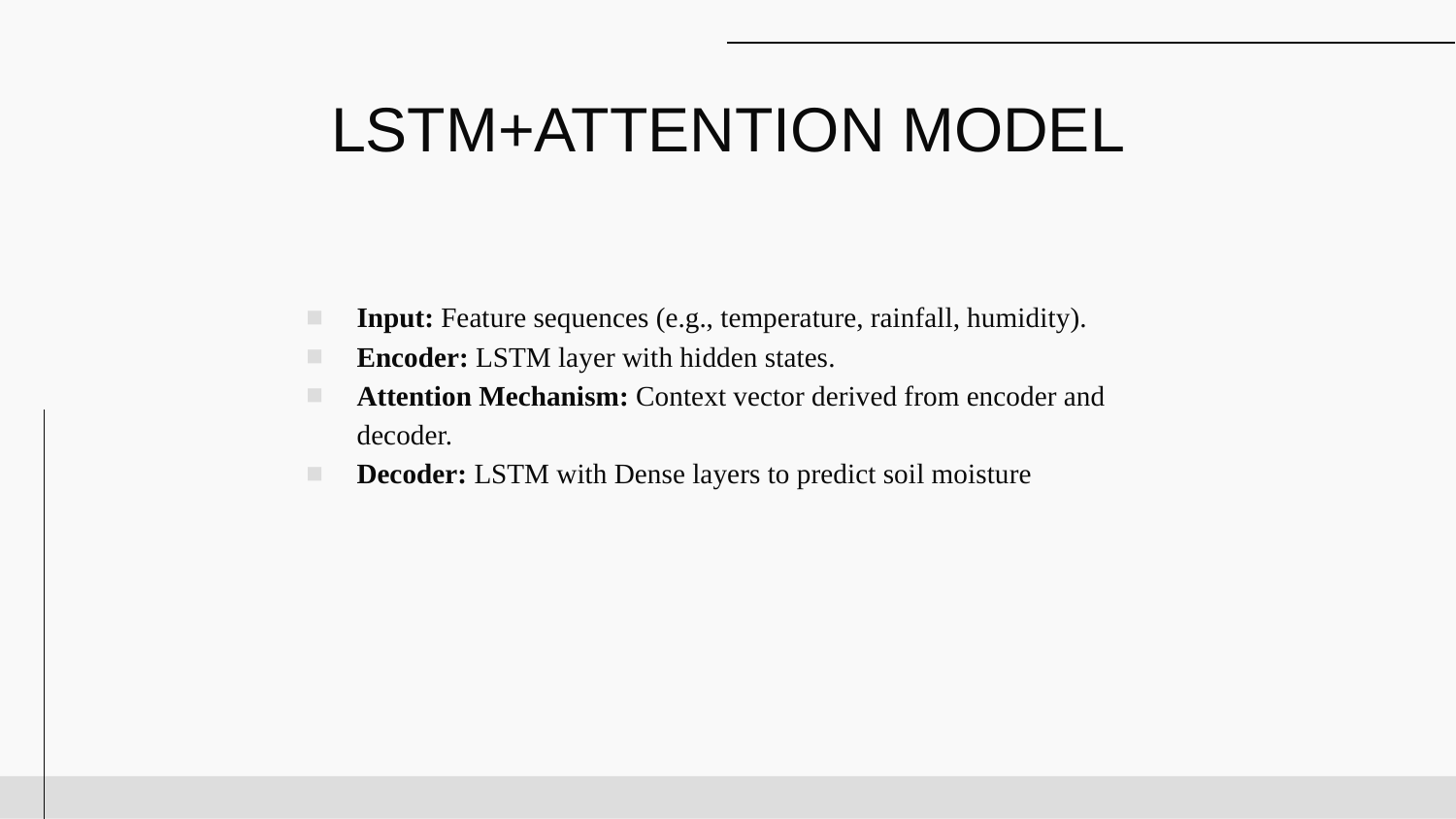

# LSTM+ATTENTION MODEL
Input: Feature sequences (e.g., temperature, rainfall, humidity).
Encoder: LSTM layer with hidden states.
Attention Mechanism: Context vector derived from encoder and decoder.
Decoder: LSTM with Dense layers to predict soil moisture